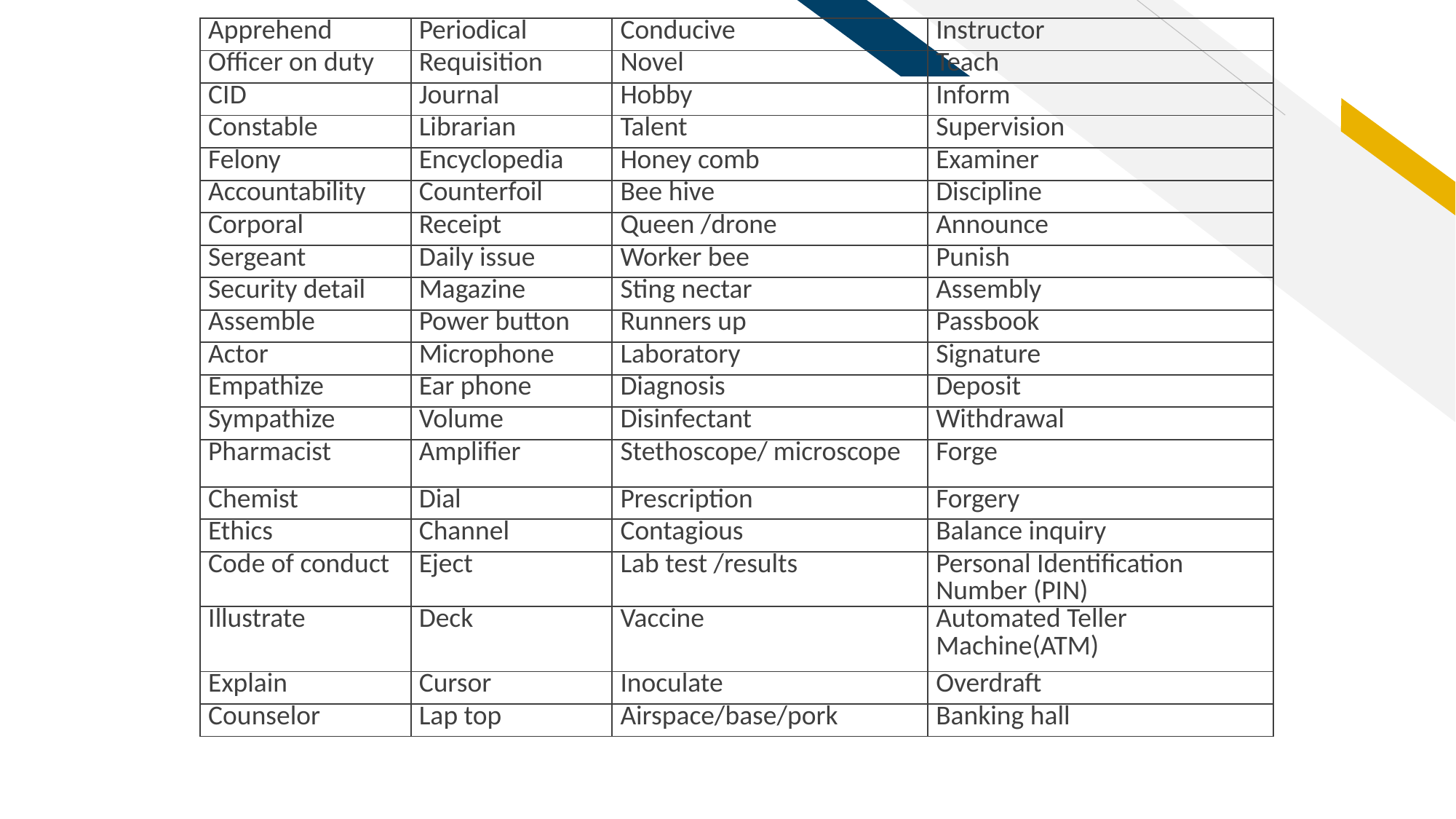

| Apprehend | Periodical | Conducive | Instructor |
| --- | --- | --- | --- |
| Officer on duty | Requisition | Novel | Teach |
| CID | Journal | Hobby | Inform |
| Constable | Librarian | Talent | Supervision |
| Felony | Encyclopedia | Honey comb | Examiner |
| Accountability | Counterfoil | Bee hive | Discipline |
| Corporal | Receipt | Queen /drone | Announce |
| Sergeant | Daily issue | Worker bee | Punish |
| Security detail | Magazine | Sting nectar | Assembly |
| Assemble | Power button | Runners up | Passbook |
| Actor | Microphone | Laboratory | Signature |
| Empathize | Ear phone | Diagnosis | Deposit |
| Sympathize | Volume | Disinfectant | Withdrawal |
| Pharmacist | Amplifier | Stethoscope/ microscope | Forge |
| Chemist | Dial | Prescription | Forgery |
| Ethics | Channel | Contagious | Balance inquiry |
| Code of conduct | Eject | Lab test /results | Personal Identification Number (PIN) |
| Illustrate | Deck | Vaccine | Automated Teller Machine(ATM) |
| Explain | Cursor | Inoculate | Overdraft |
| Counselor | Lap top | Airspace/base/pork | Banking hall |